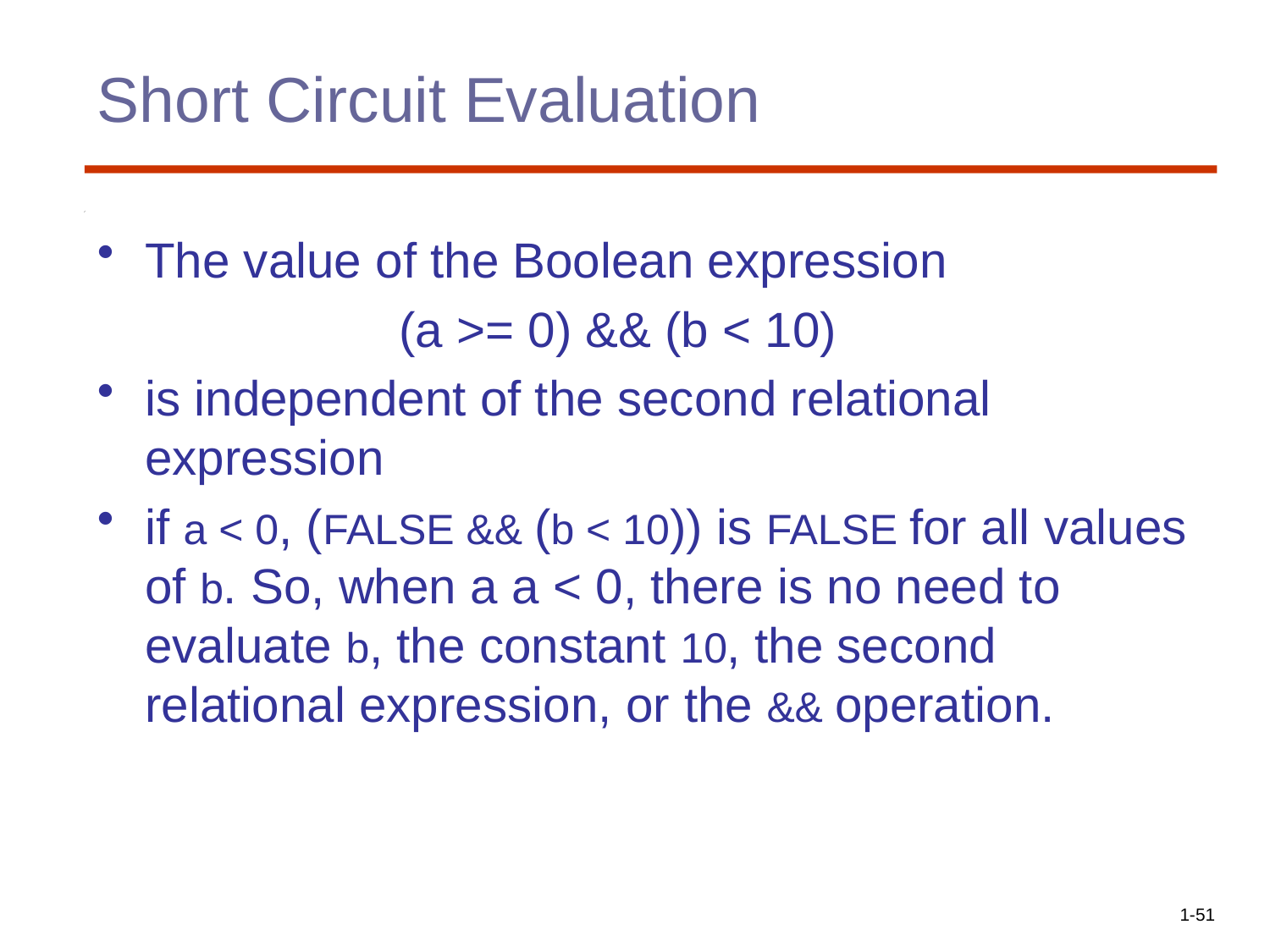

# Short Circuit Evaluation
The value of the Boolean expression
			(a >= 0) && (b < 10)
is independent of the second relational expression
if a < 0, (FALSE && (b < 10)) is FALSE for all values of b. So, when a a < 0, there is no need to evaluate b, the constant 10, the second relational expression, or the && operation.
1-51